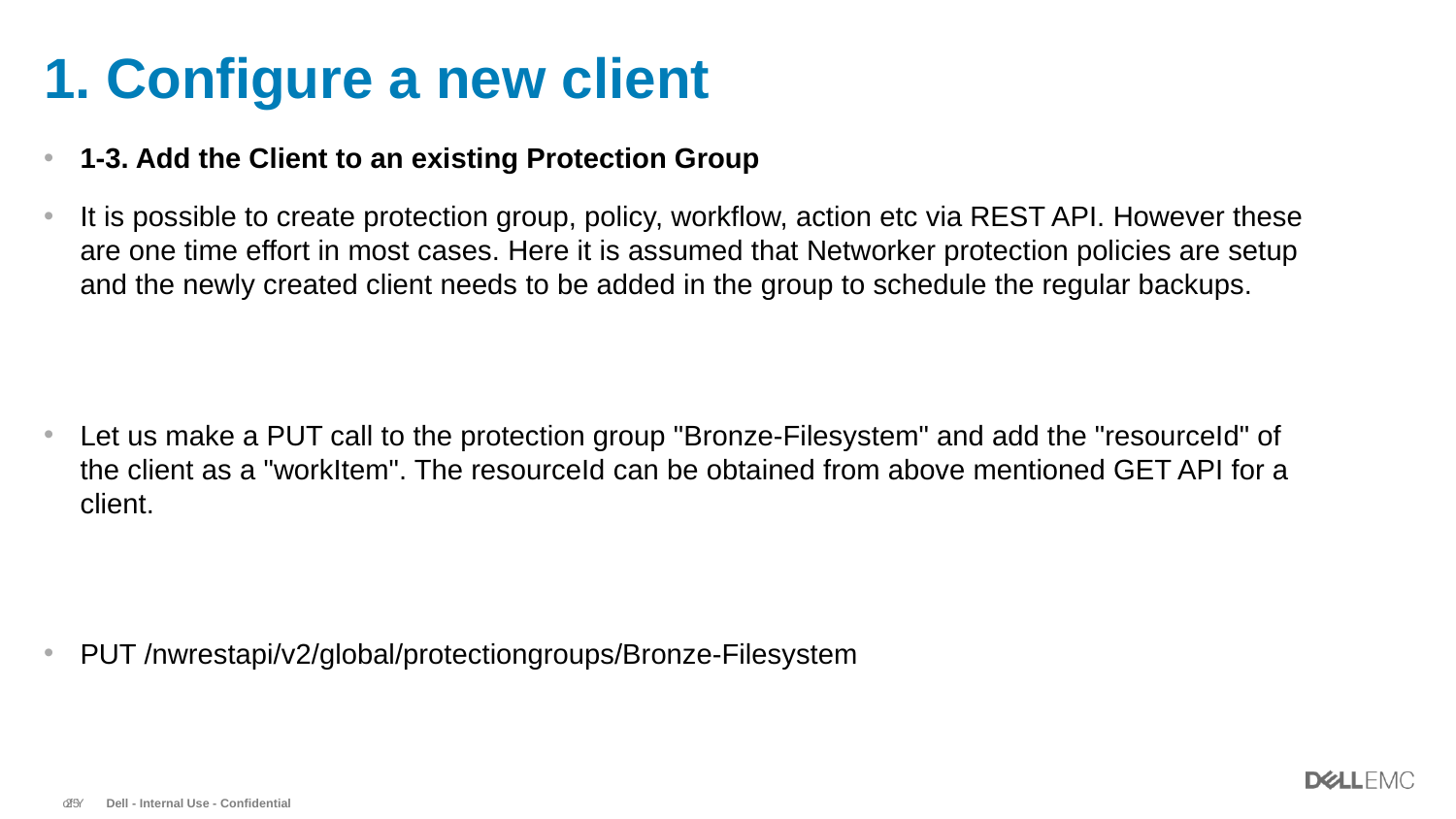

# 1. Configure a new client
1-3. Add the Client to an existing Protection Group
It is possible to create protection group, policy, workflow, action etc via REST API. However these are one time effort in most cases. Here it is assumed that Networker protection policies are setup and the newly created client needs to be added in the group to schedule the regular backups.

Let us make a PUT call to the protection group "Bronze-Filesystem" and add the "resourceId" of the client as a "workItem". The resourceId can be obtained from above mentioned GET API for a client.

PUT /nwrestapi/v2/global/protectiongroups/Bronze-Filesystem